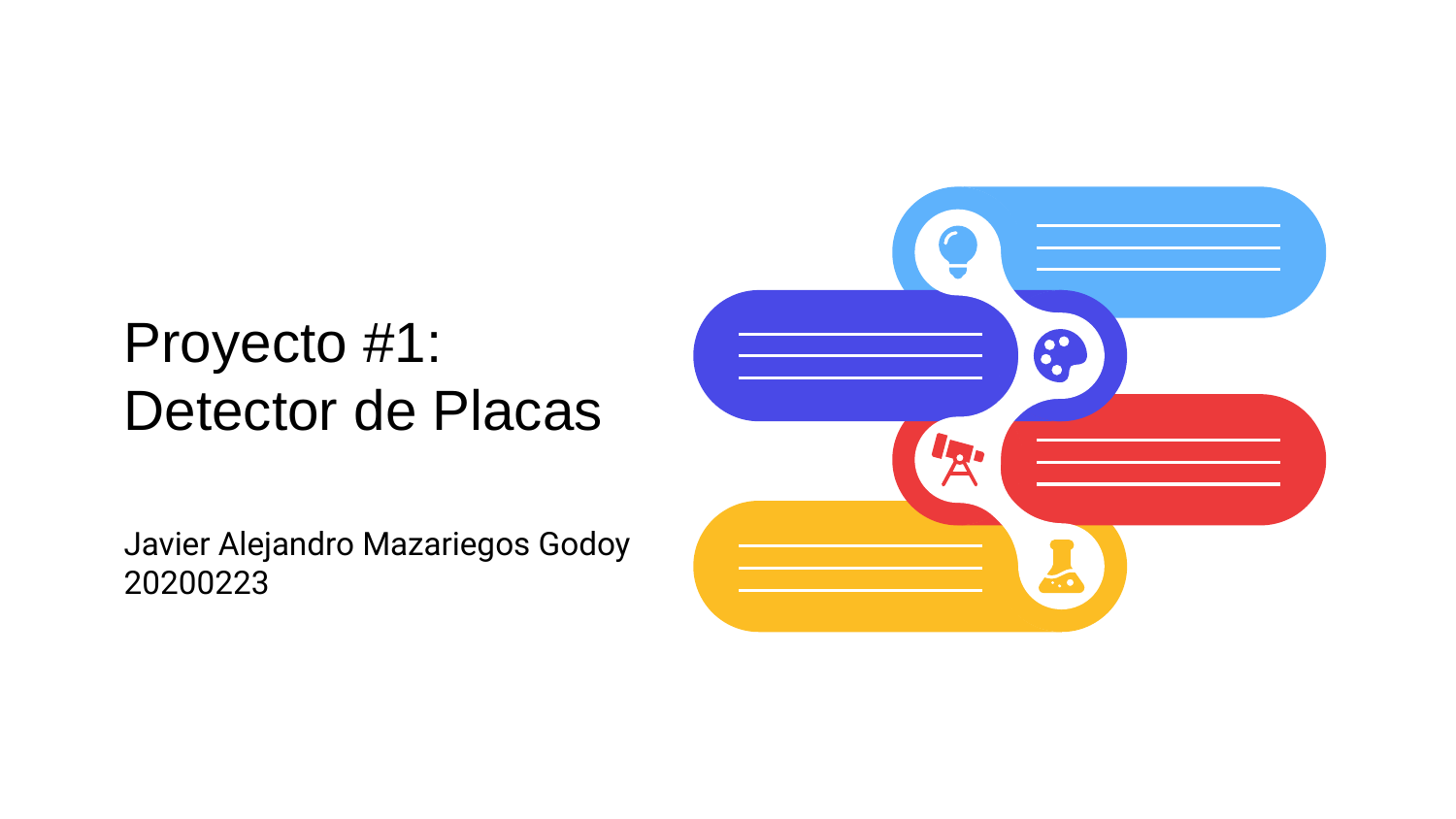

# Proyecto #1: Detector de Placas
Javier Alejandro Mazariegos Godoy
20200223